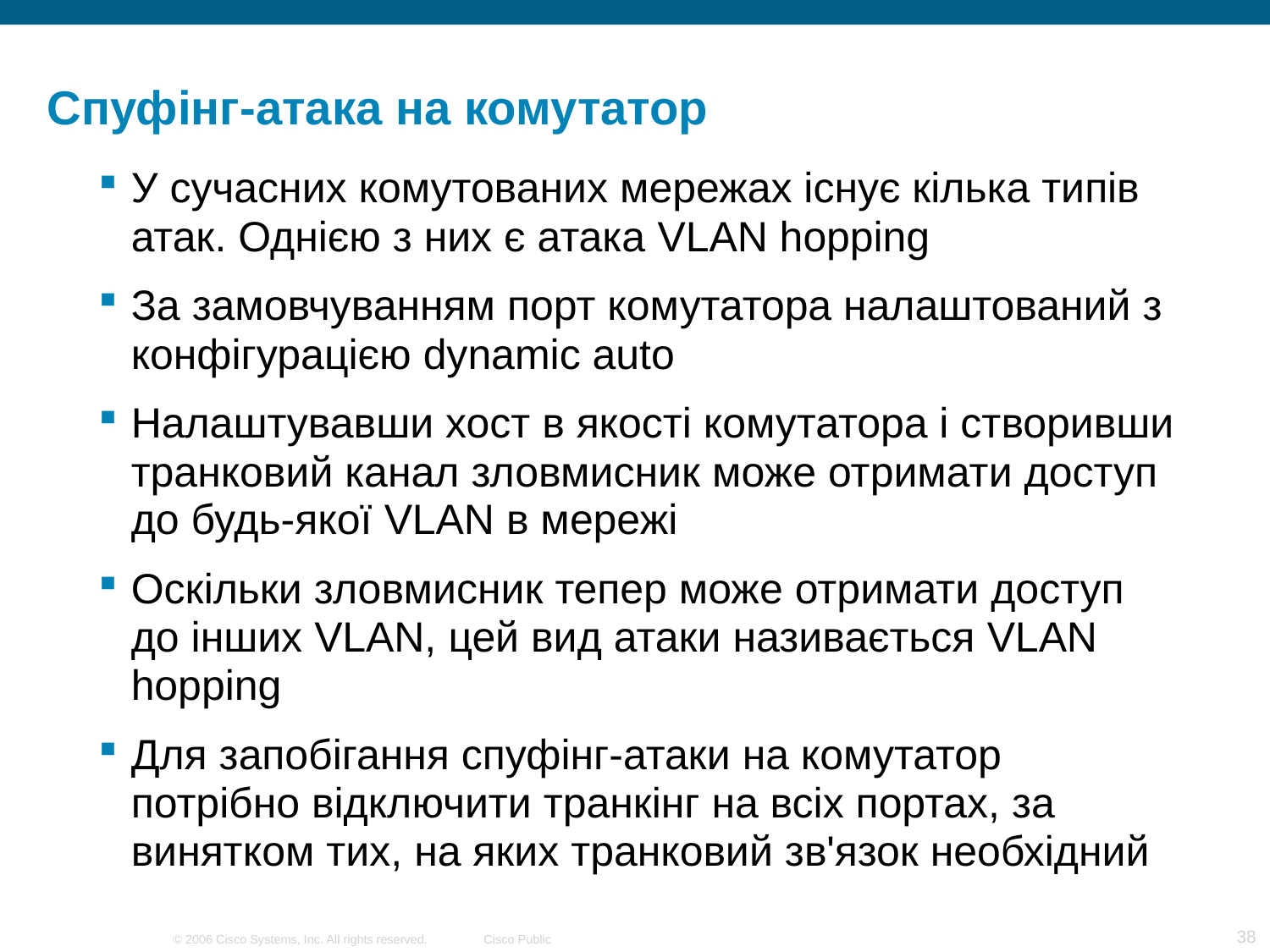

# Спуфінг-атака на комутатор
У сучасних комутованих мережах існує кілька типів атак. Однією з них є атака VLAN hopping
За замовчуванням порт комутатора налаштований з конфігурацією dynamic auto
Налаштувавши хост в якості комутатора і створивши транковий канал зловмисник може отримати доступ до будь-якої VLAN в мережі
Оскільки зловмисник тепер може отримати доступ до інших VLAN, цей вид атаки називається VLAN hopping
Для запобігання спуфінг-атаки на комутатор потрібно відключити транкінг на всіх портах, за винятком тих, на яких транковий зв'язок необхідний